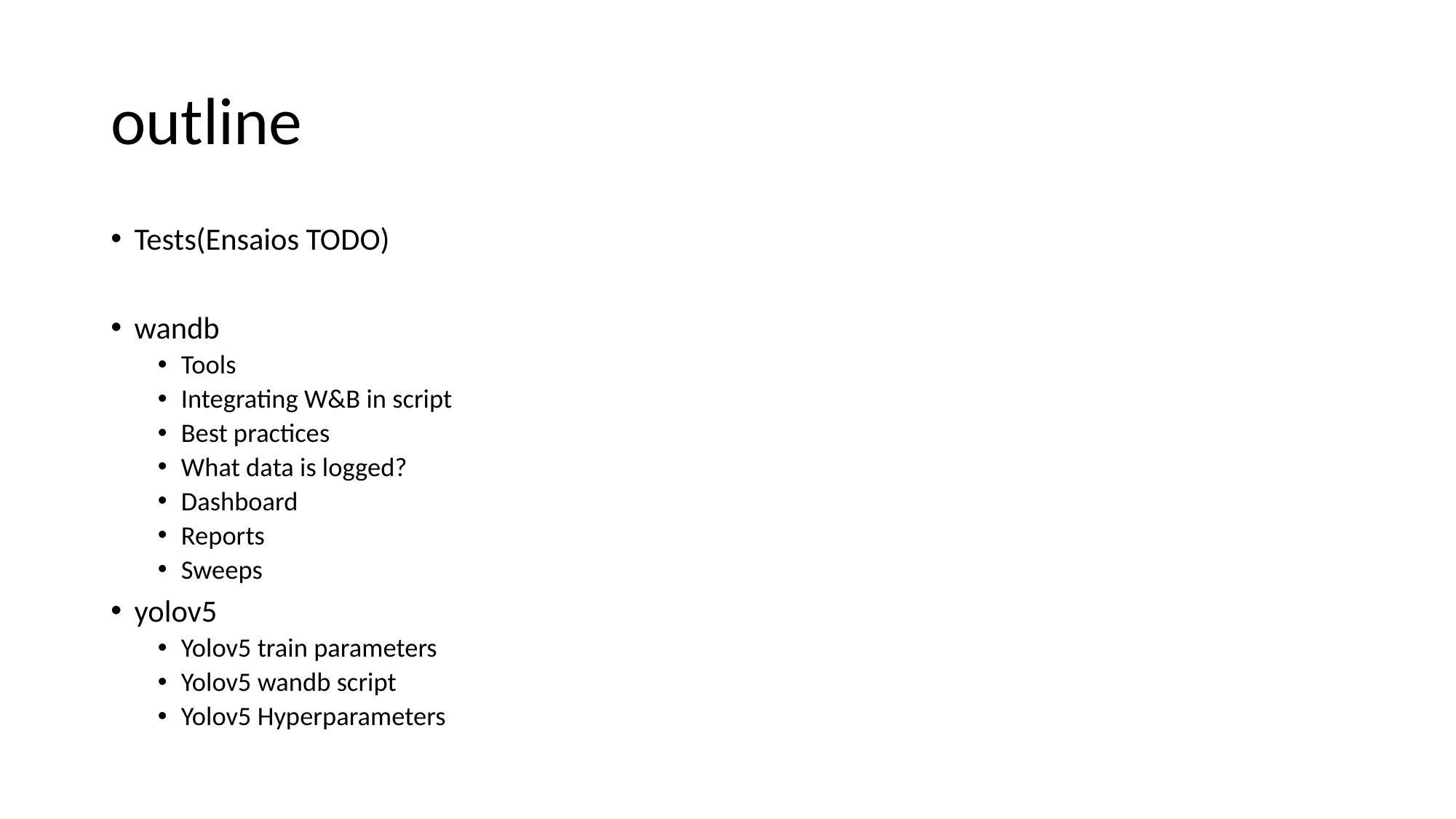

# outline
Tests(Ensaios TODO)

wandb
Tools
Integrating W&B in script
Best practices
What data is logged?
Dashboard
Reports
Sweeps
yolov5
Yolov5 train parameters
Yolov5 wandb script
Yolov5 Hyperparameters